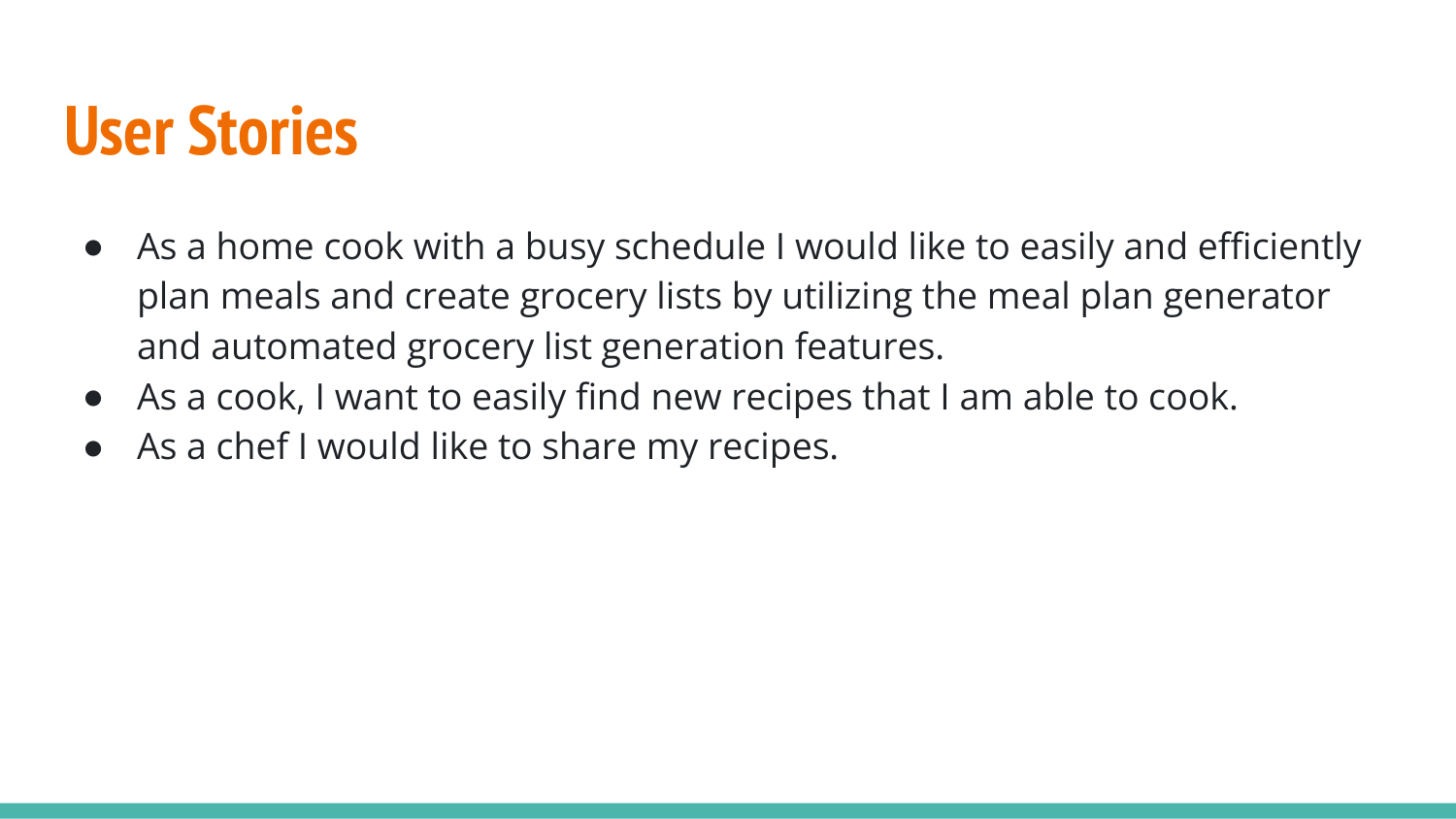

# User Stories
As a home cook with a busy schedule I would like to easily and efficiently plan meals and create grocery lists by utilizing the meal plan generator and automated grocery list generation features.
As a cook, I want to easily find new recipes that I am able to cook.
As a chef I would like to share my recipes.